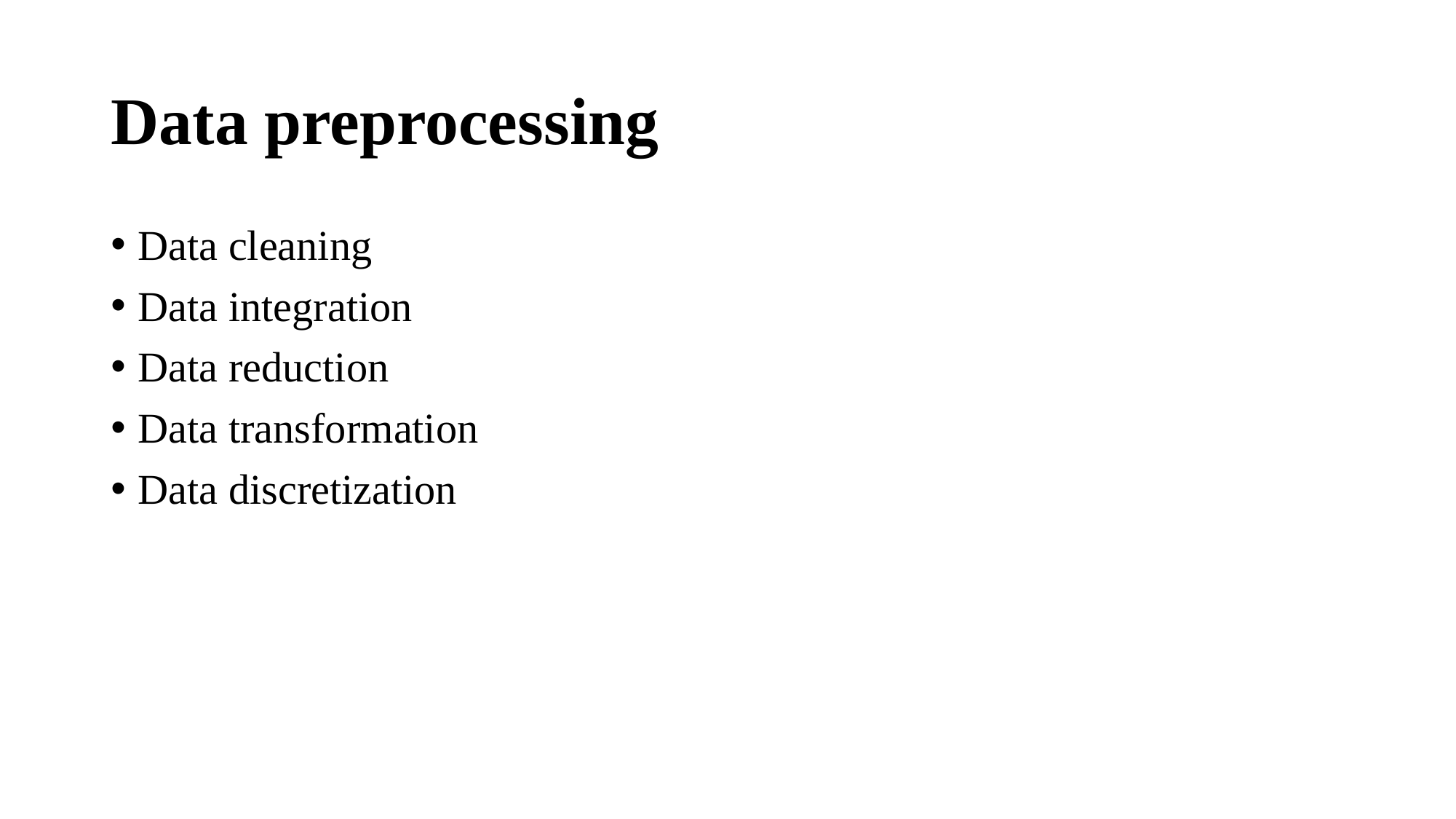

# Data preprocessing
Data cleaning
Data integration
Data reduction
Data transformation
Data discretization